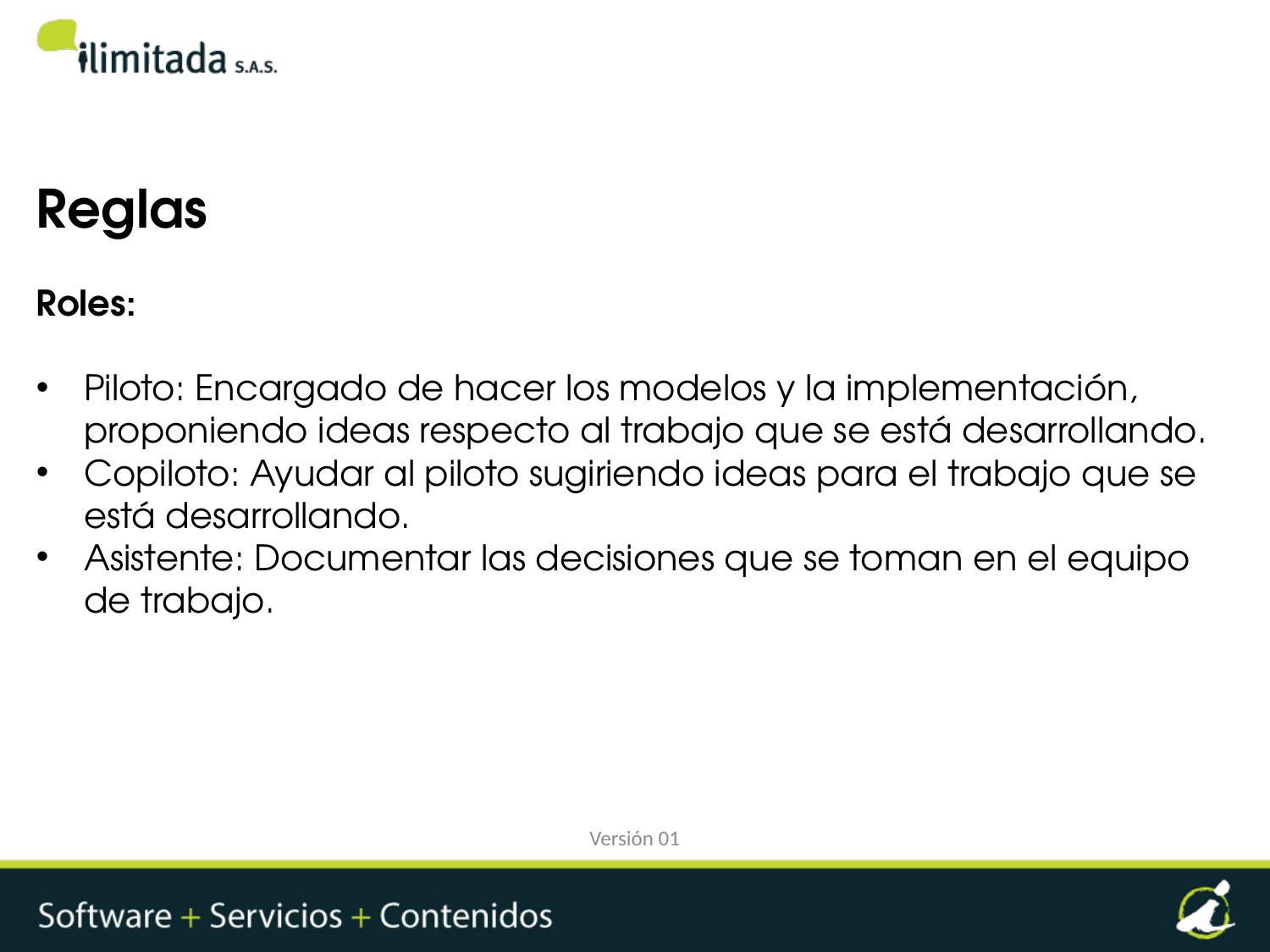

Reglas

Roles:

Piloto: Encargado de hacer los modelos y la implementación, proponiendo ideas respecto al trabajo que se está desarrollando.
Copiloto: Ayudar al piloto sugiriendo ideas para el trabajo que se está desarrollando.
Asistente: Documentar las decisiones que se toman en el equipo de trabajo.
Versión 01